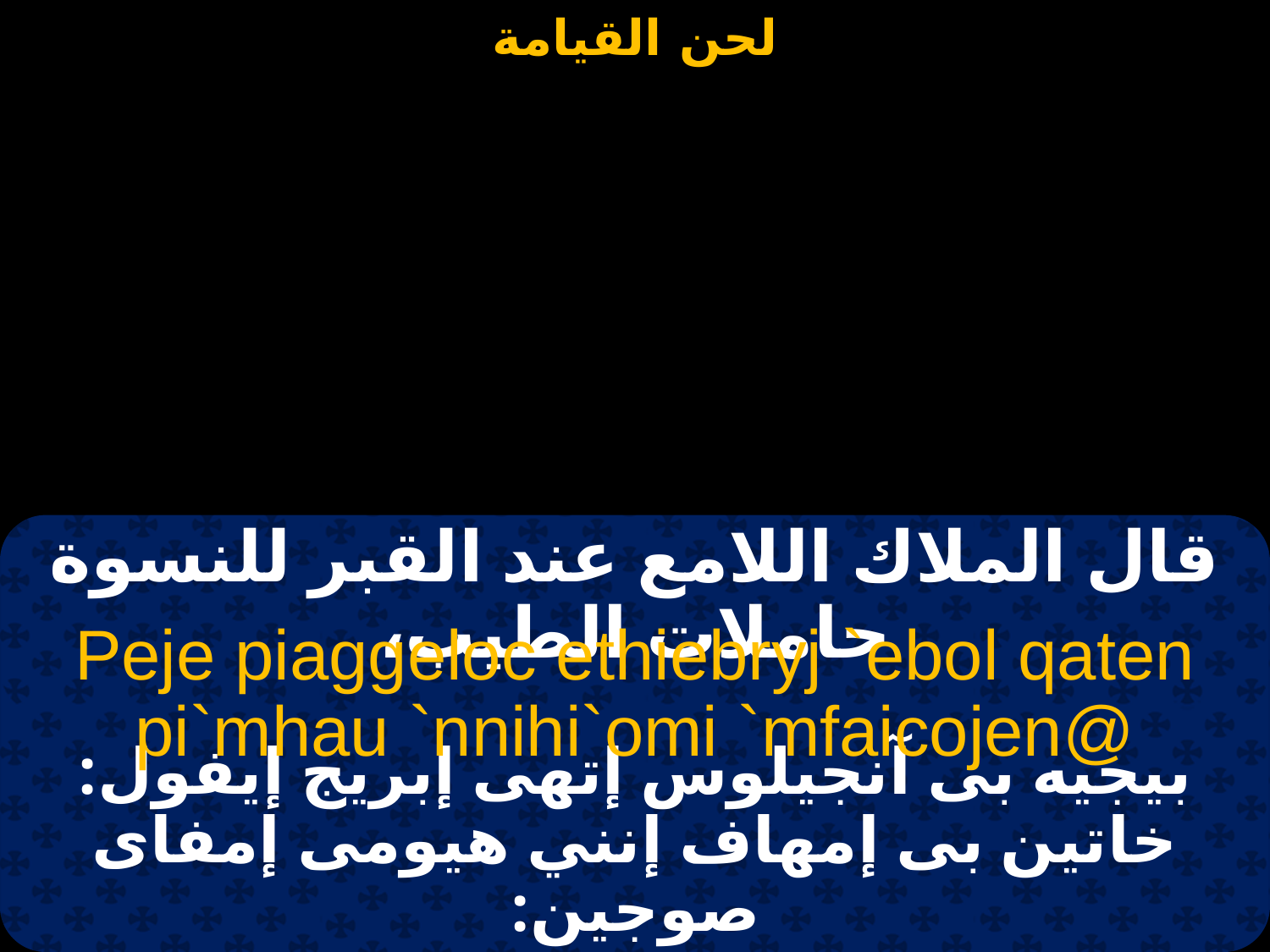

#
قال الملاك اللامع عند القبر للنسوة حاملات الطيب،
Peje piaggeloc ethiebryj `ebol qaten pi`mhau `nnihi`omi `mfaicojen@
بيجيه بى آنجيلوس إتهى إبريج إيفول: خاتين بى إمهاف إنني هيومى إمفاى صوجين: